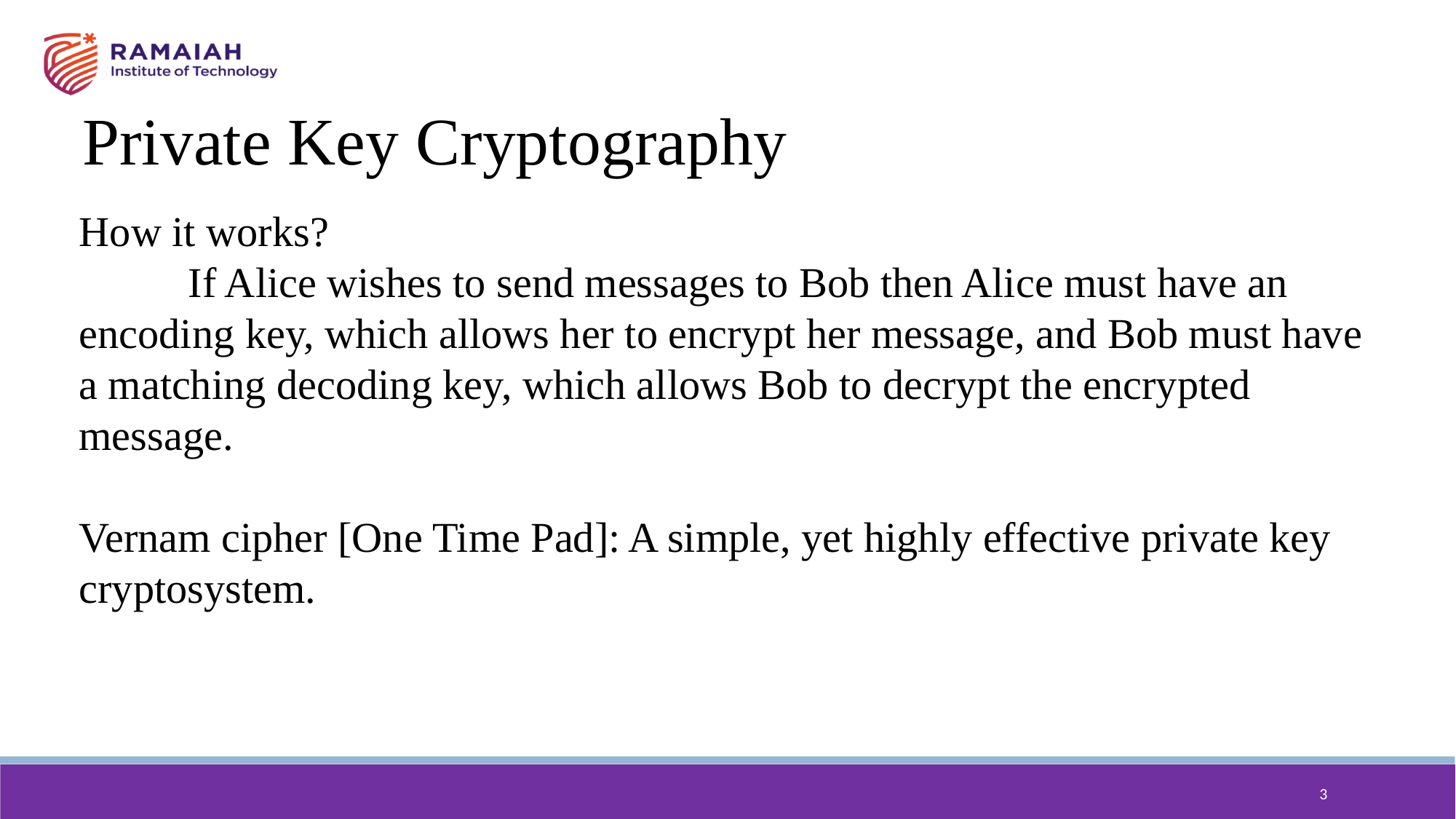

Private Key Cryptography
How it works?
	If Alice wishes to send messages to Bob then Alice must have an encoding key, which allows her to encrypt her message, and Bob must have a matching decoding key, which allows Bob to decrypt the encrypted message.

Vernam cipher [One Time Pad]: A simple, yet highly effective private key cryptosystem.

3